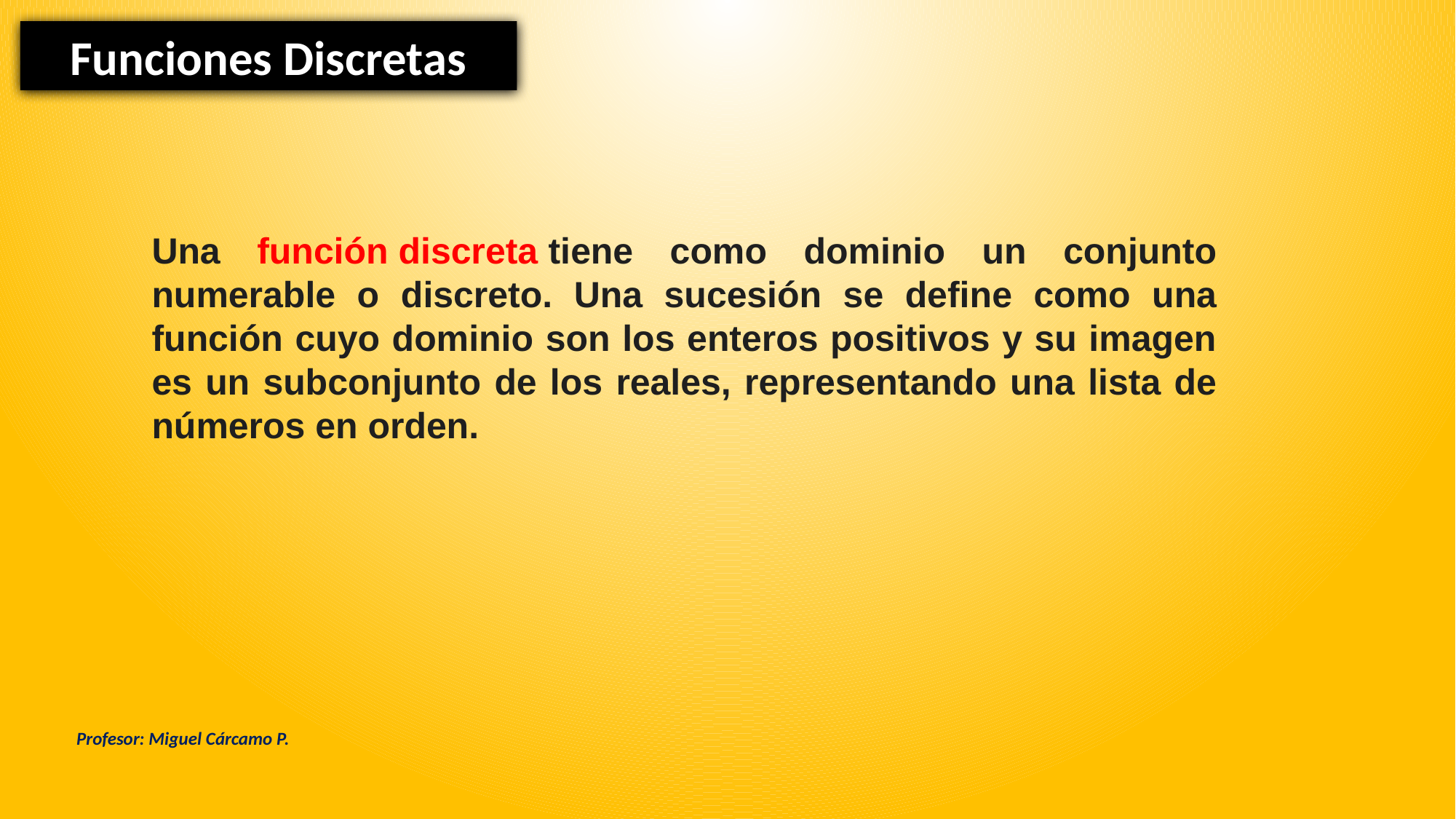

Funciones Discretas
Una función discreta tiene como dominio un conjunto numerable o discreto. Una sucesión se define como una función cuyo dominio son los enteros positivos y su imagen es un subconjunto de los reales, representando una lista de números en orden.